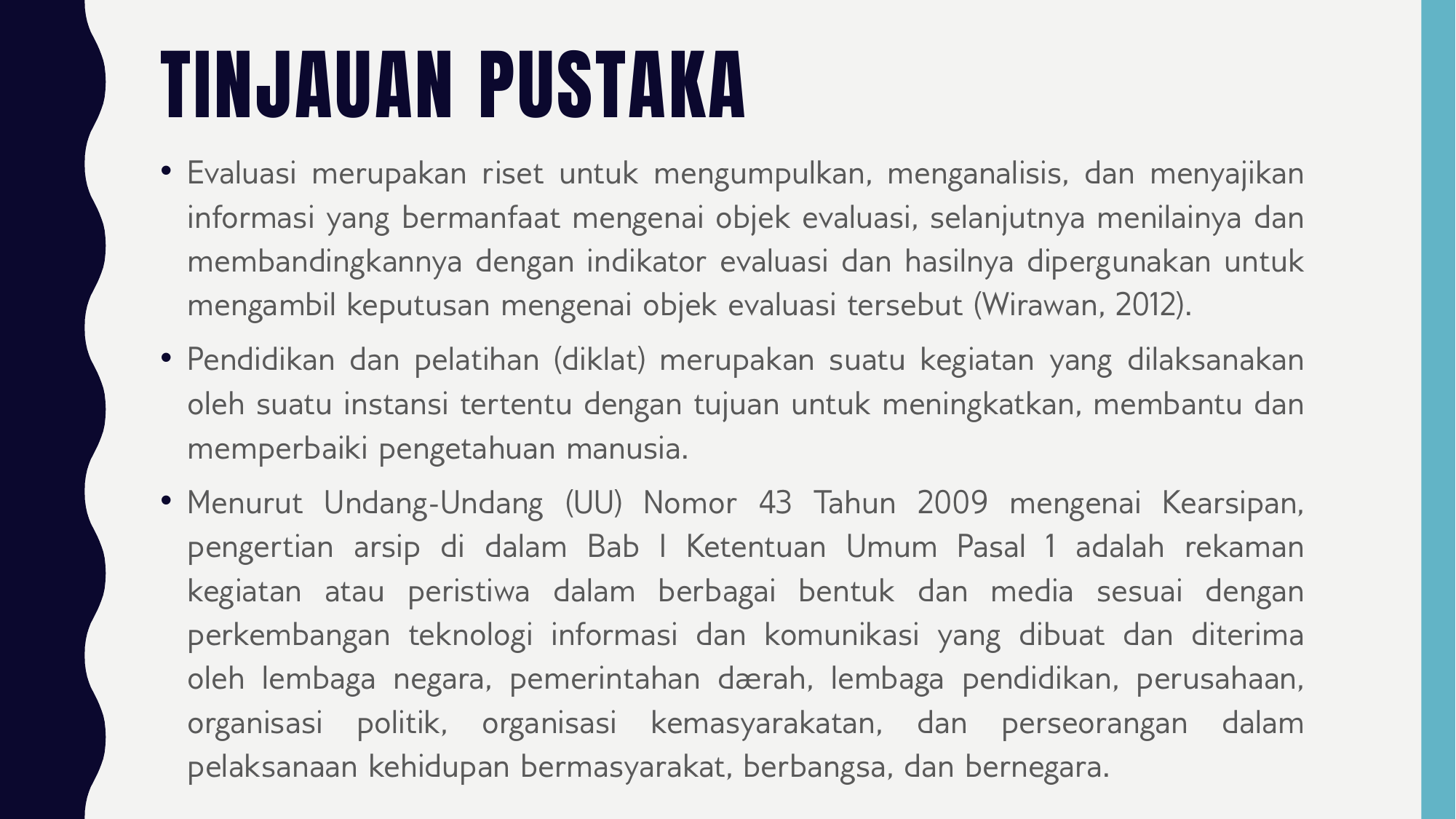

# Tinjauan pustaka
Evaluasi merupakan riset untuk mengumpulkan, menganalisis, dan menyajikan informasi yang bermanfaat mengenai objek evaluasi, selanjutnya menilainya dan membandingkannya dengan indikator evaluasi dan hasilnya dipergunakan untuk mengambil keputusan mengenai objek evaluasi tersebut (Wirawan, 2012).
Pendidikan dan pelatihan (diklat) merupakan suatu kegiatan yang dilaksanakan oleh suatu instansi tertentu dengan tujuan untuk meningkatkan, membantu dan memperbaiki pengetahuan manusia.
Menurut Undang-Undang (UU) Nomor 43 Tahun 2009 mengenai Kearsipan, pengertian arsip di dalam Bab I Ketentuan Umum Pasal 1 adalah rekaman kegiatan atau peristiwa dalam berbagai bentuk dan media sesuai dengan perkembangan teknologi informasi dan komunikasi yang dibuat dan diterima oleh lembaga negara, pemerintahan daerah, lembaga pendidikan, perusahaan, organisasi politik, organisasi kemasyarakatan, dan perseorangan dalam pelaksanaan kehidupan bermasyarakat, berbangsa, dan bernegara.